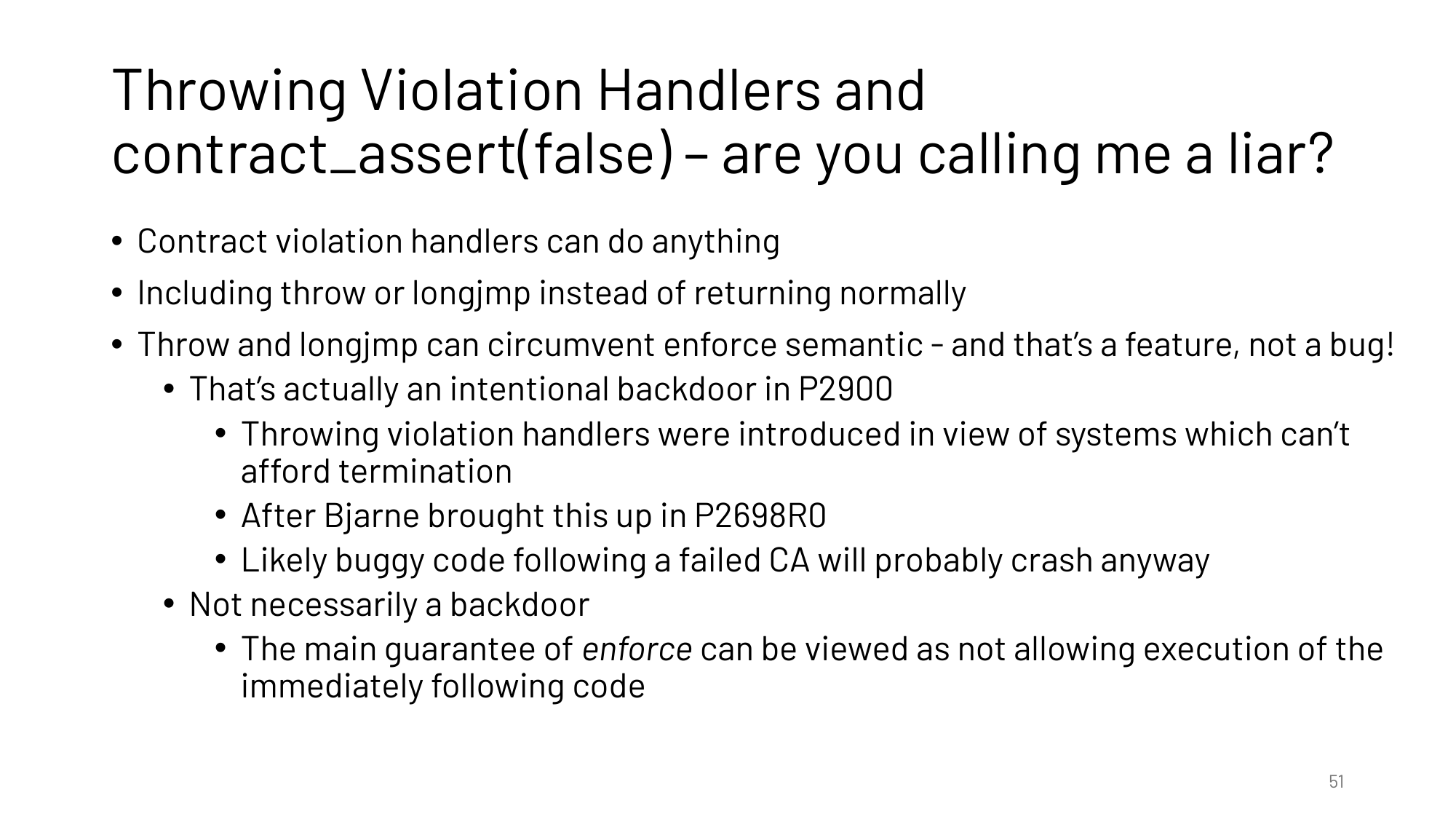

# Throwing Violation Handlers and contract_assert(false) – are you calling me a liar?
Contract violation handlers can do anything
Including throw or longjmp instead of returning normally
Throw and longjmp can circumvent enforce semantic - and that’s a feature, not a bug!
That’s actually an intentional backdoor in P2900
Throwing violation handlers were introduced in view of systems which can’t afford termination
After Bjarne brought this up in P2698R0
Likely buggy code following a failed CA will probably crash anyway
Not necessarily a backdoor
The main guarantee of enforce can be viewed as not allowing execution of the immediately following code

51